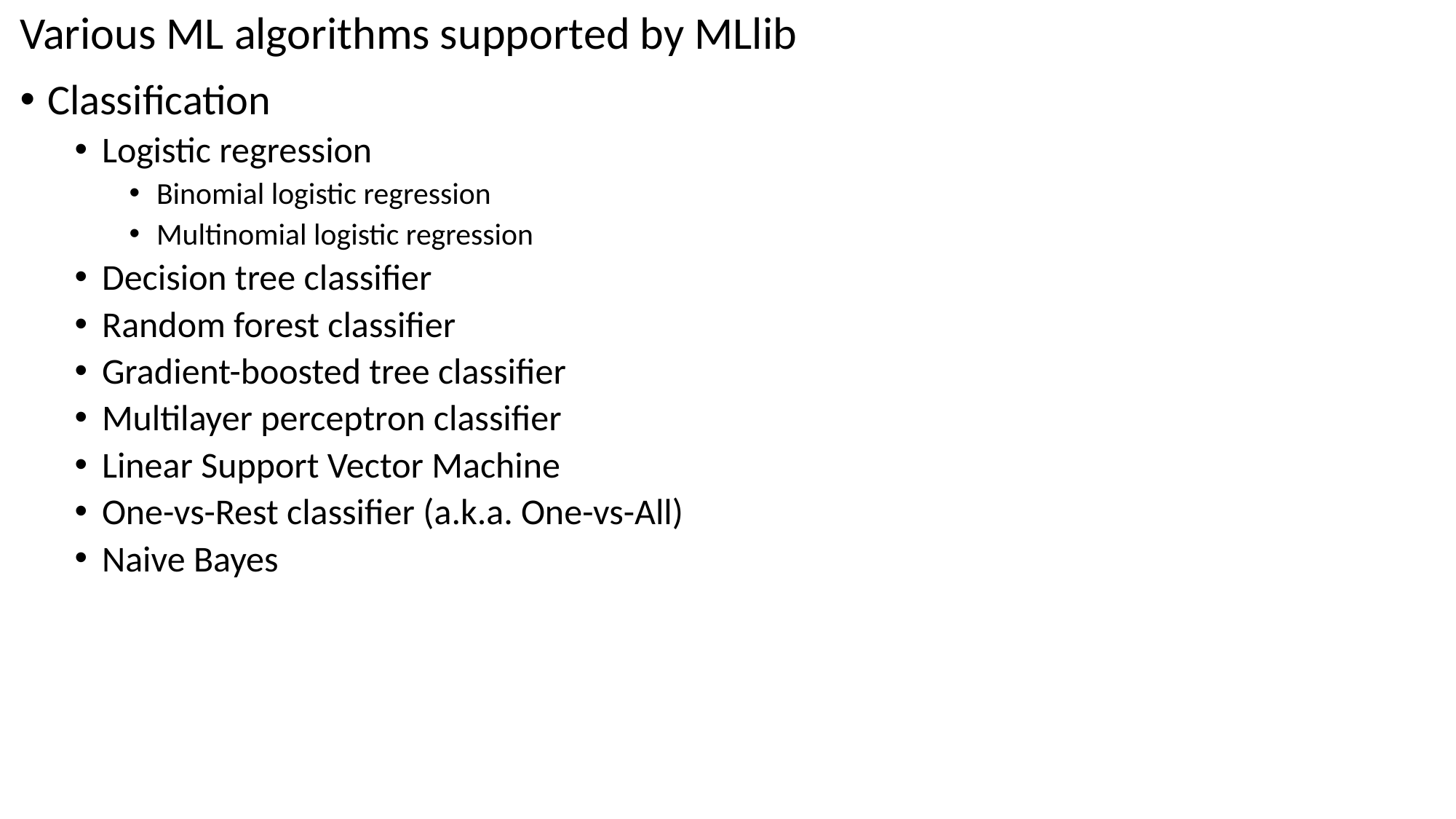

# Various ML algorithms supported by MLlib
Classification
Logistic regression
Binomial logistic regression
Multinomial logistic regression
Decision tree classifier
Random forest classifier
Gradient-boosted tree classifier
Multilayer perceptron classifier
Linear Support Vector Machine
One-vs-Rest classifier (a.k.a. One-vs-All)
Naive Bayes